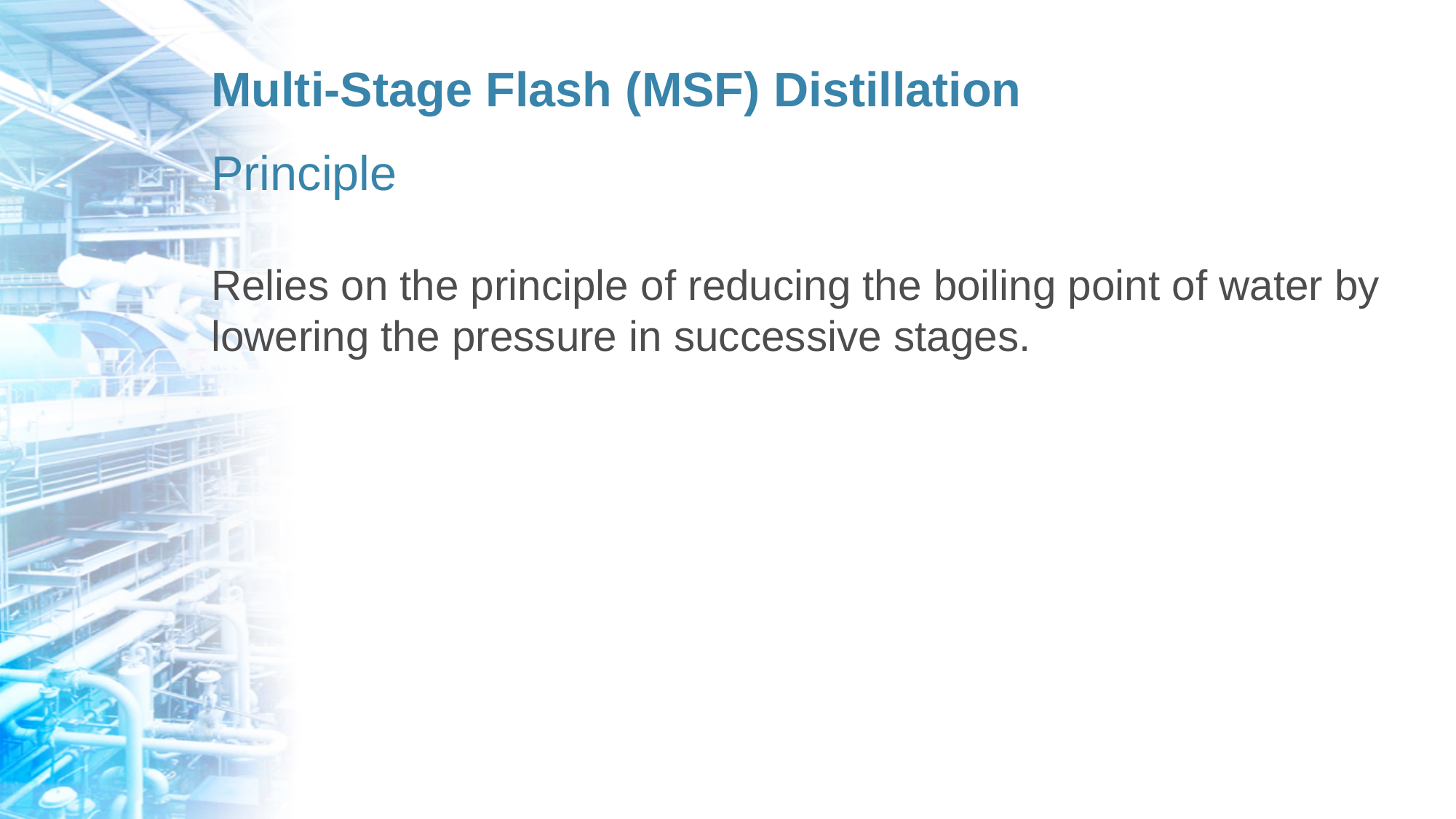

# Multi-Stage Flash (MSF) Distillation
Principle
Relies on the principle of reducing the boiling point of water by lowering the pressure in successive stages.